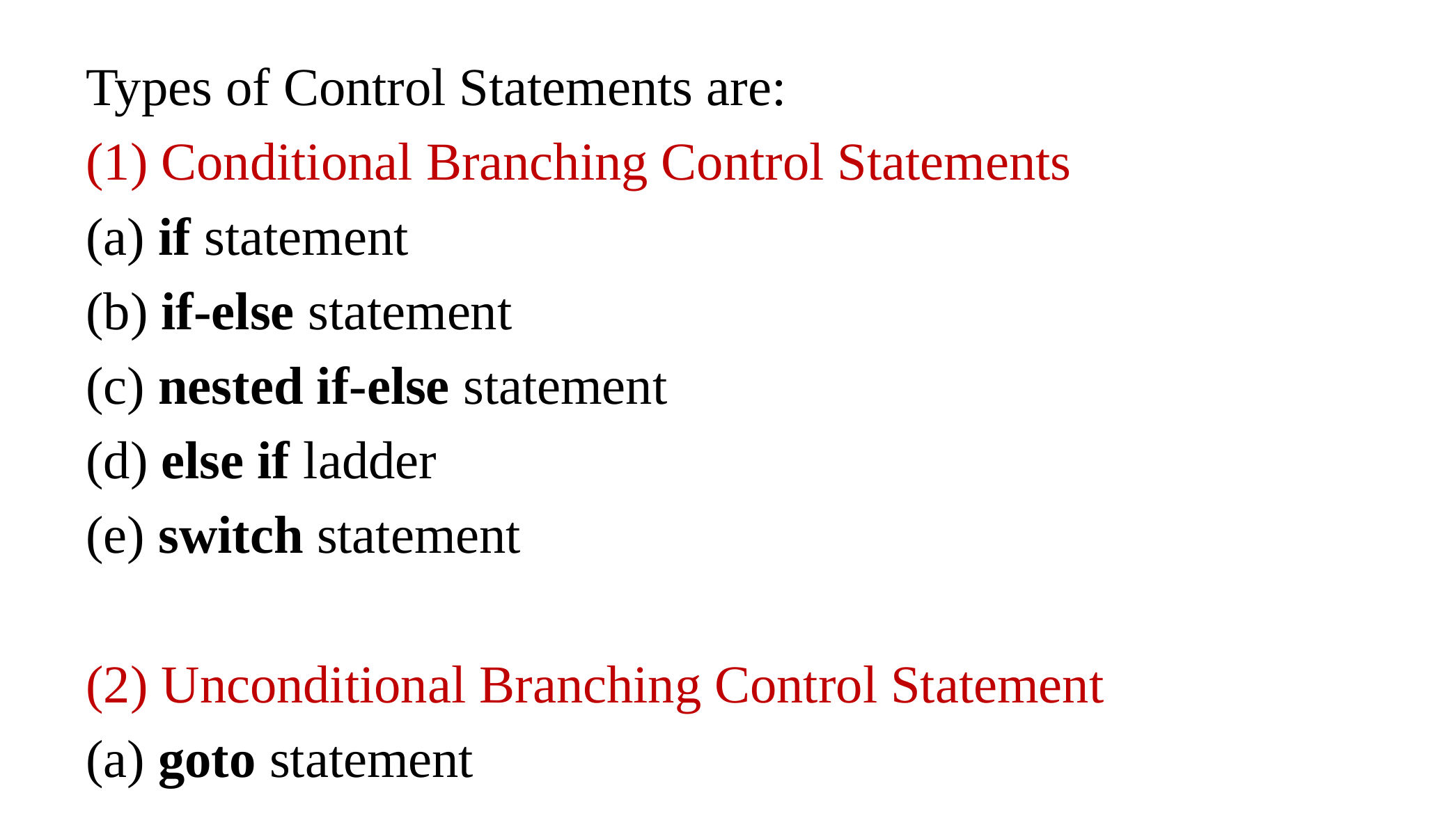

Types of Control Statements are:
(1) Conditional Branching Control Statements
(a) if statement
(b) if-else statement
(c) nested if-else statement
(d) else if ladder
(e) switch statement

(2) Unconditional Branching Control Statement
(a) goto statement